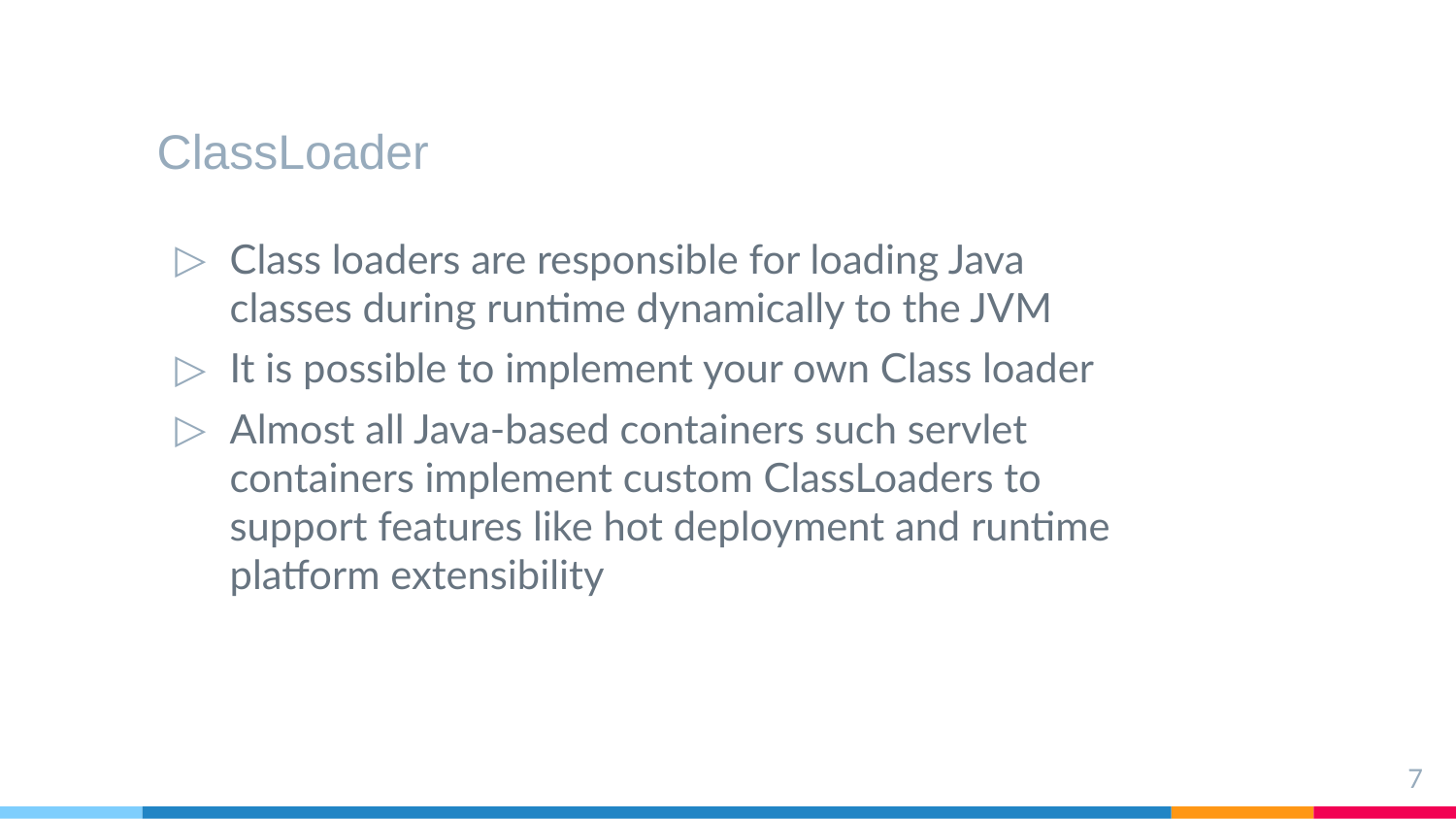

# ClassLoader
Class loaders are responsible for loading Java classes during runtime dynamically to the JVM
It is possible to implement your own Class loader
Almost all Java-based containers such servlet containers implement custom ClassLoaders to support features like hot deployment and runtime platform extensibility

7